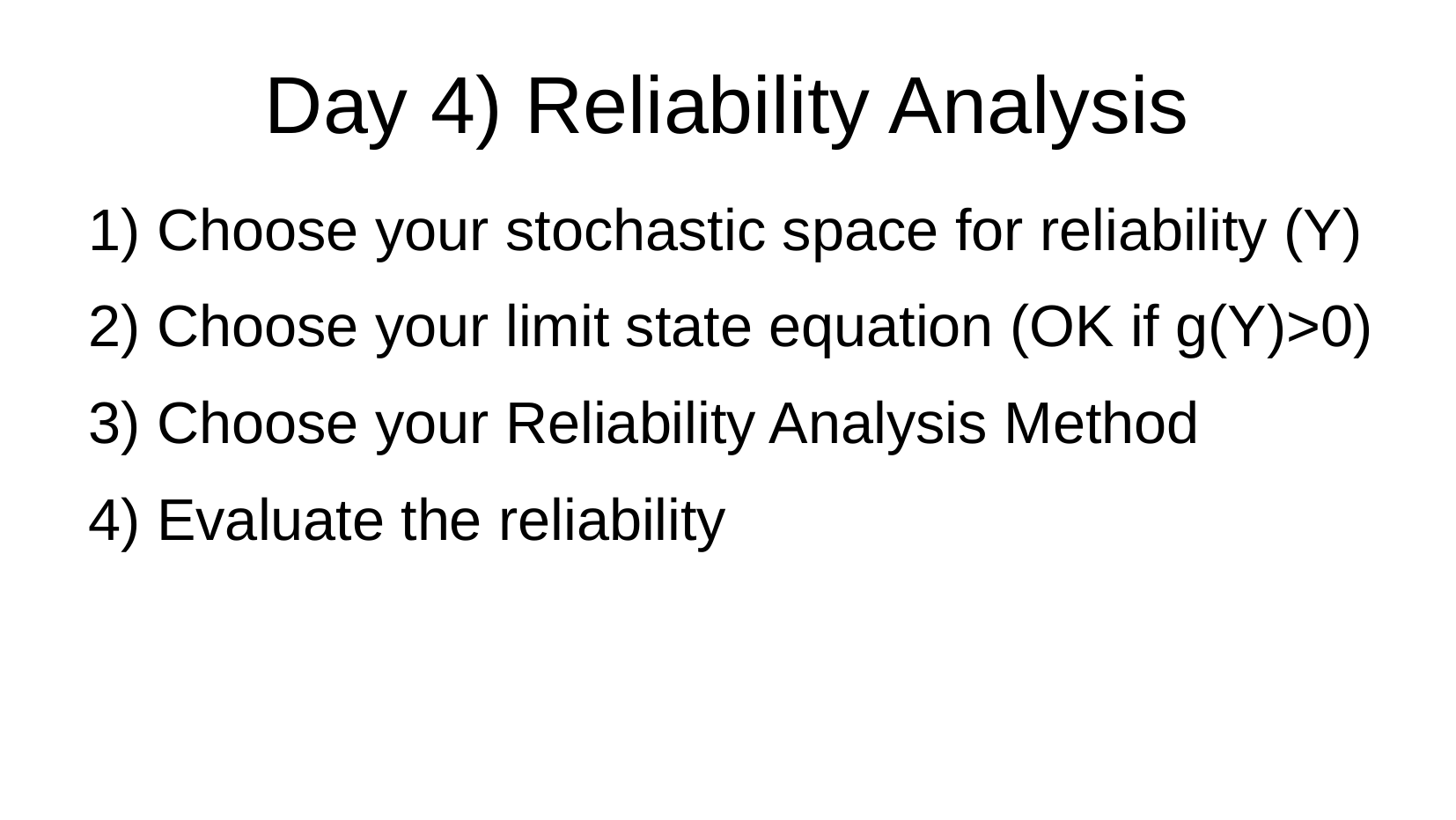

Day 4) Reliability Analysis
 Choose your stochastic space for reliability (Y)
 Choose your limit state equation (OK if g(Y)>0)
 Choose your Reliability Analysis Method
 Evaluate the reliability